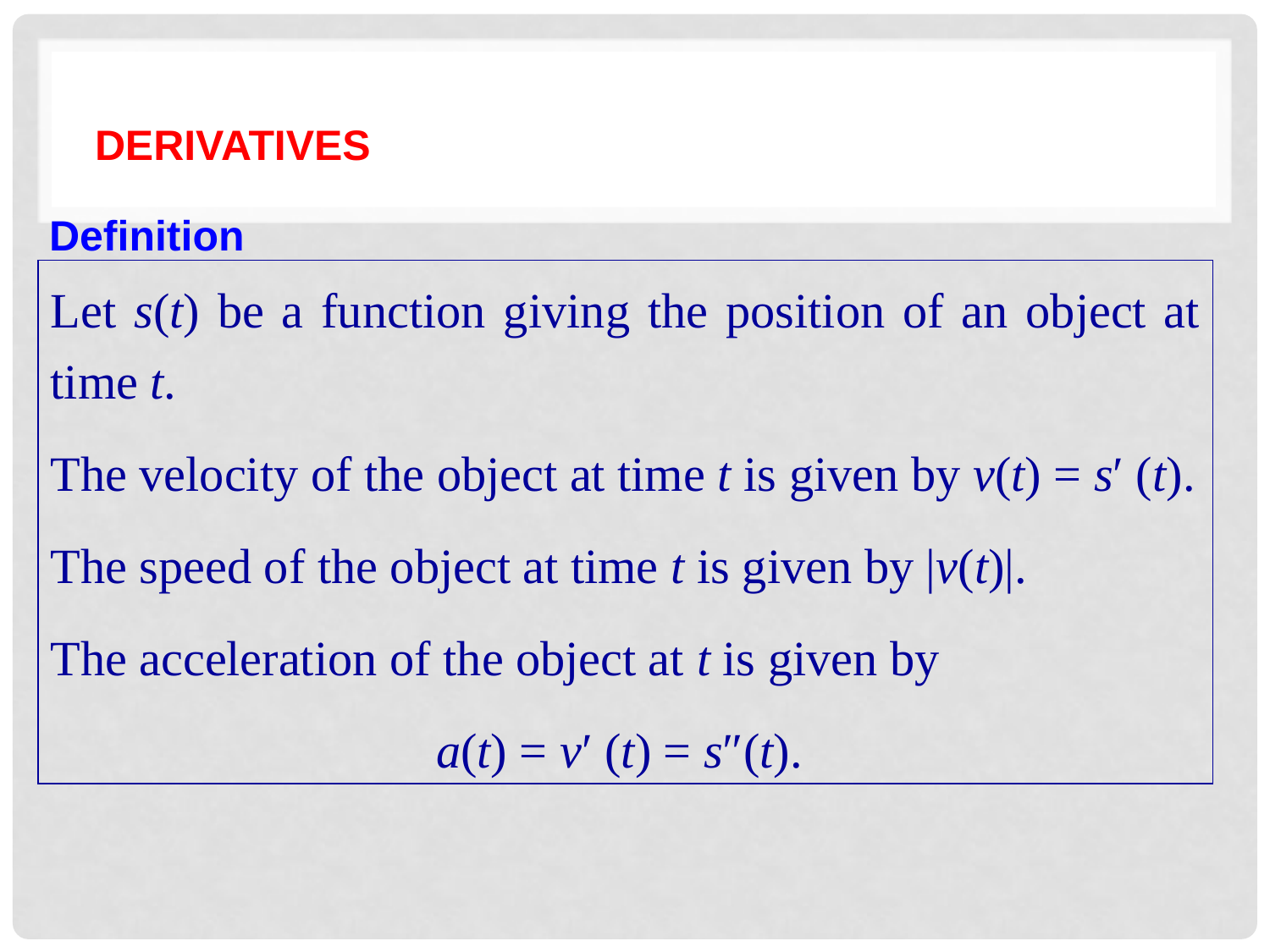

DERIVATIVES
Definition
Let s(t) be a function giving the position of an object at time t.
The velocity of the object at time t is given by v(t) = s′ (t).
The speed of the object at time t is given by |v(t)|.
The acceleration of the object at t is given by
a(t) = v′ (t) = s″(t).